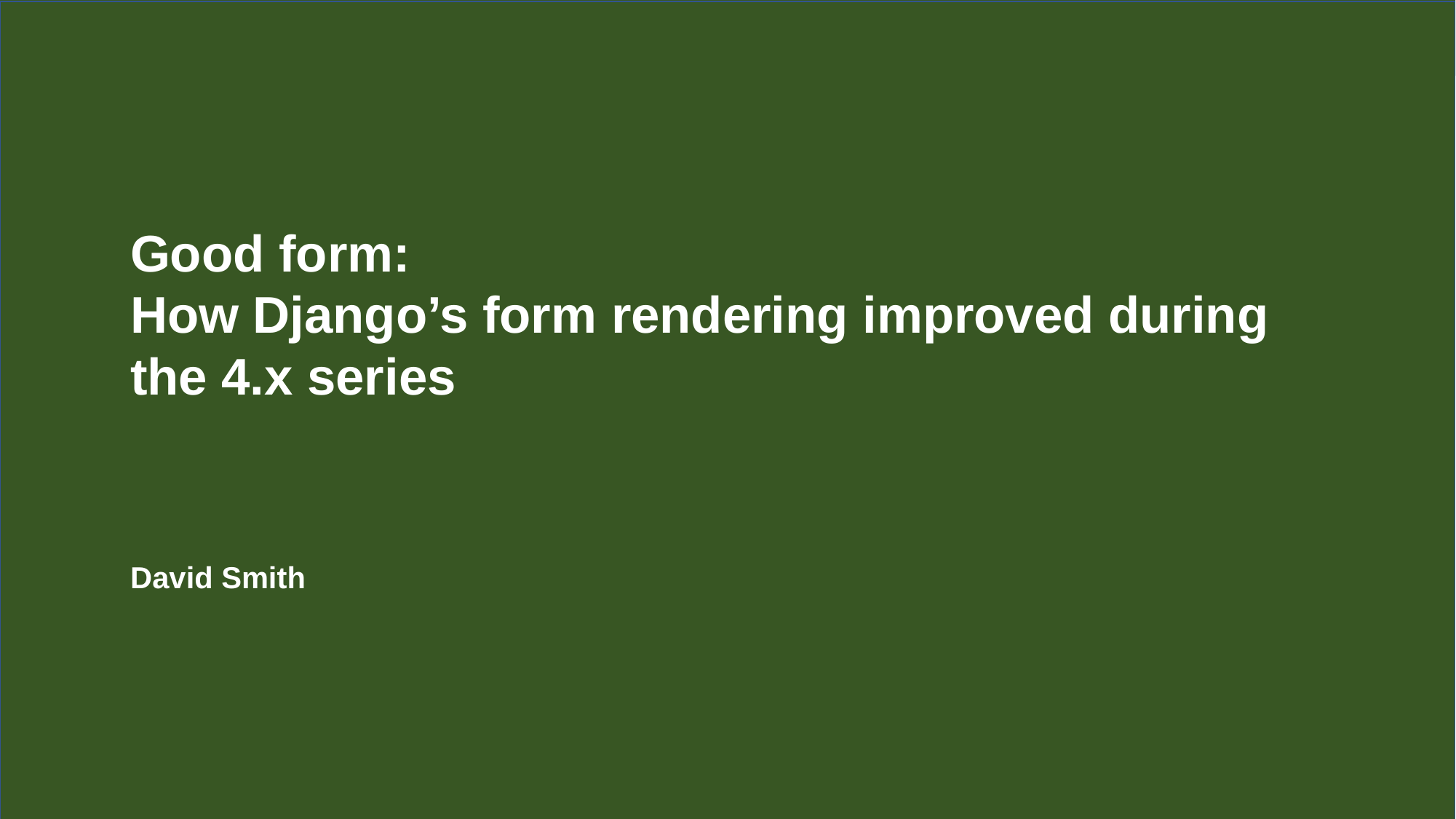

Good form:
How Django’s form rendering improved during the 4.x series

David Smith